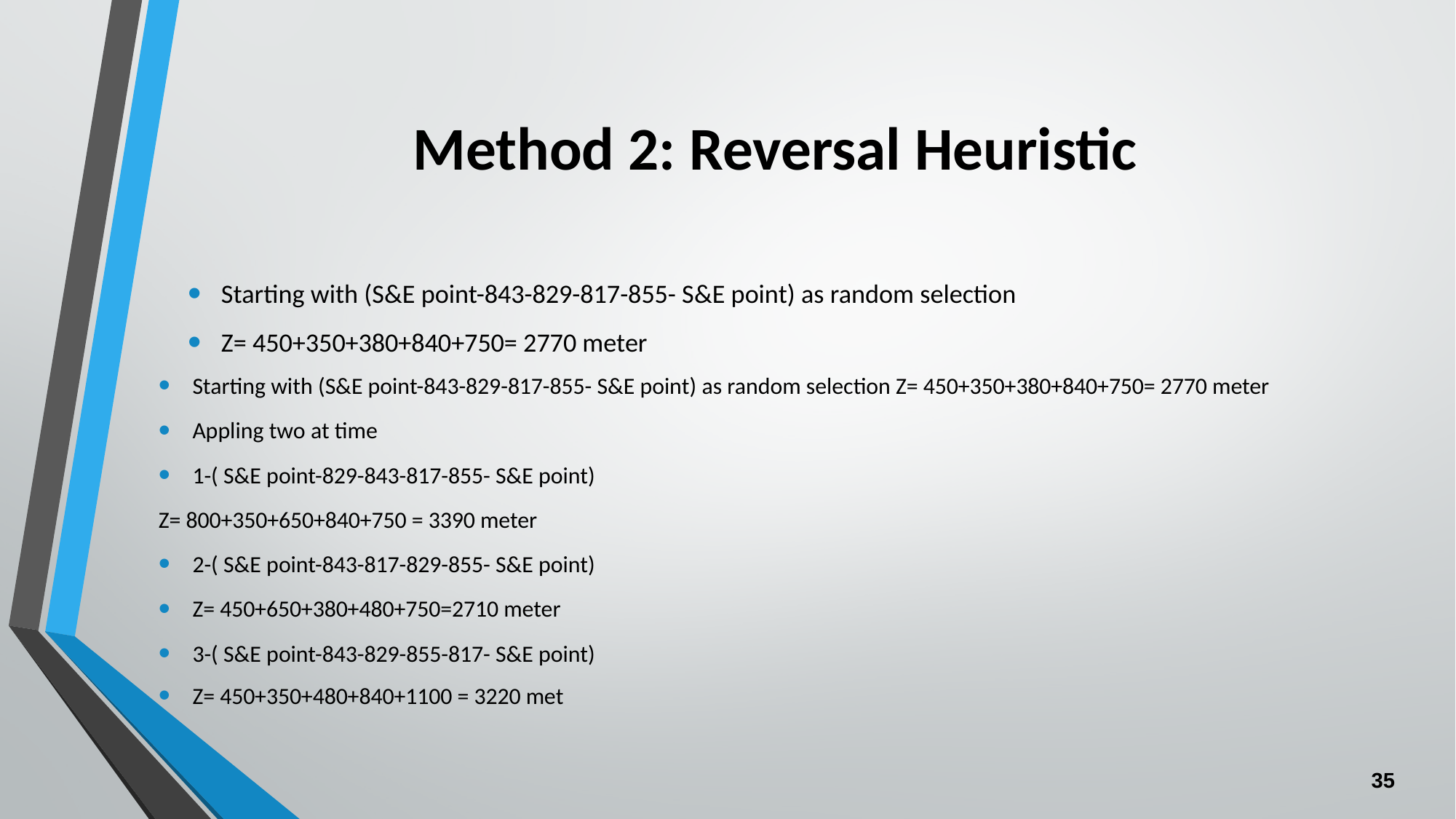

# Method 2: Reversal Heuristic
Starting with (S&E point-843-829-817-855- S&E point) as random selection
Z= 450+350+380+840+750= 2770 meter
Starting with (S&E point-843-829-817-855- S&E point) as random selection Z= 450+350+380+840+750= 2770 meter
Appling two at time
1-( S&E point-829-843-817-855- S&E point)
Z= 800+350+650+840+750 = 3390 meter
2-( S&E point-843-817-829-855- S&E point)
Z= 450+650+380+480+750=2710 meter
3-( S&E point-843-829-855-817- S&E point)
Z= 450+350+480+840+1100 = 3220 met
35